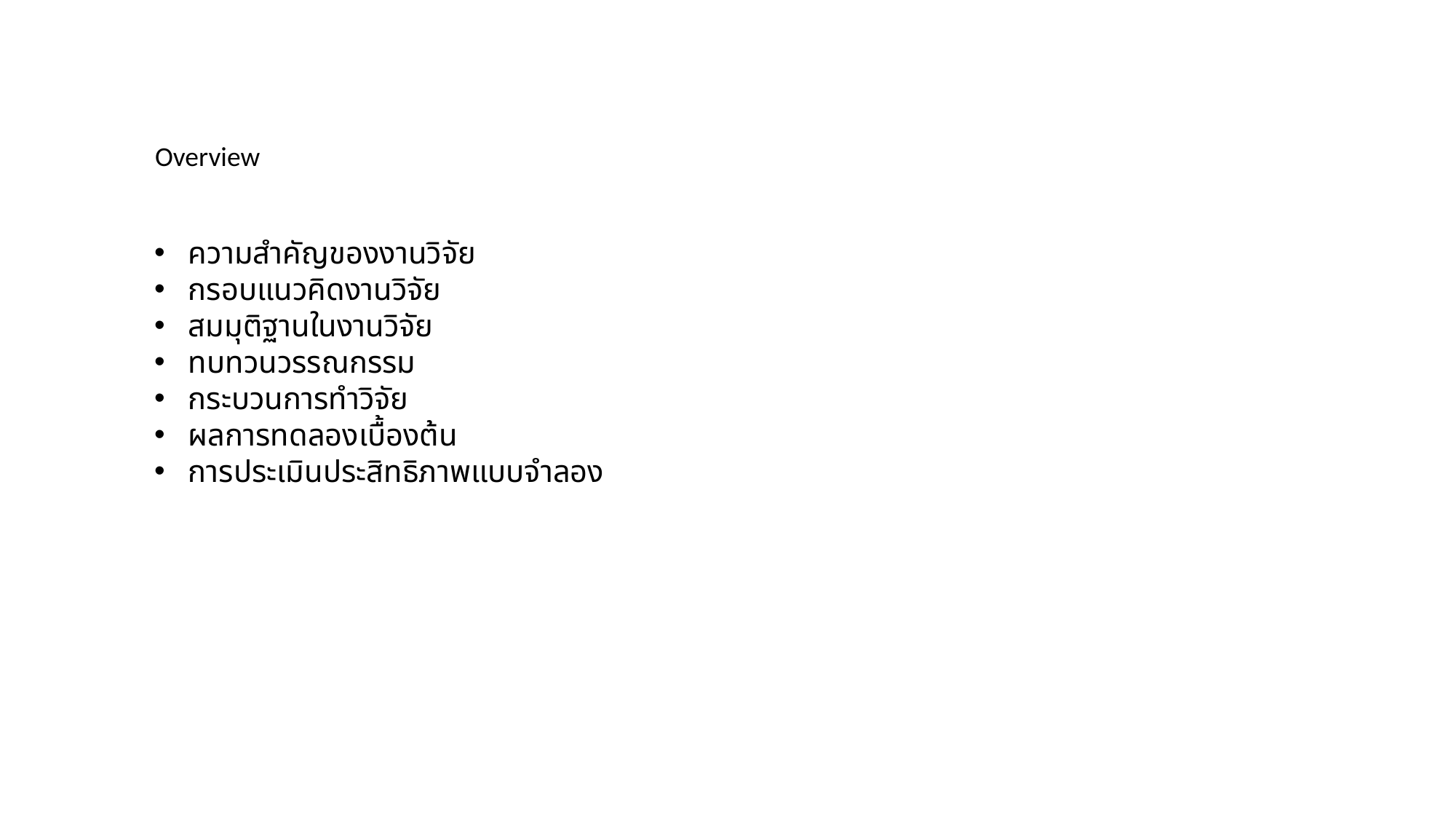

Overview
ความสำคัญของงานวิจัย
กรอบแนวคิดงานวิจัย
สมมุติฐานในงานวิจัย
ทบทวนวรรณกรรม
กระบวนการทำวิจัย
ผลการทดลองเบื้องต้น
การประเมินประสิทธิภาพแบบจำลอง